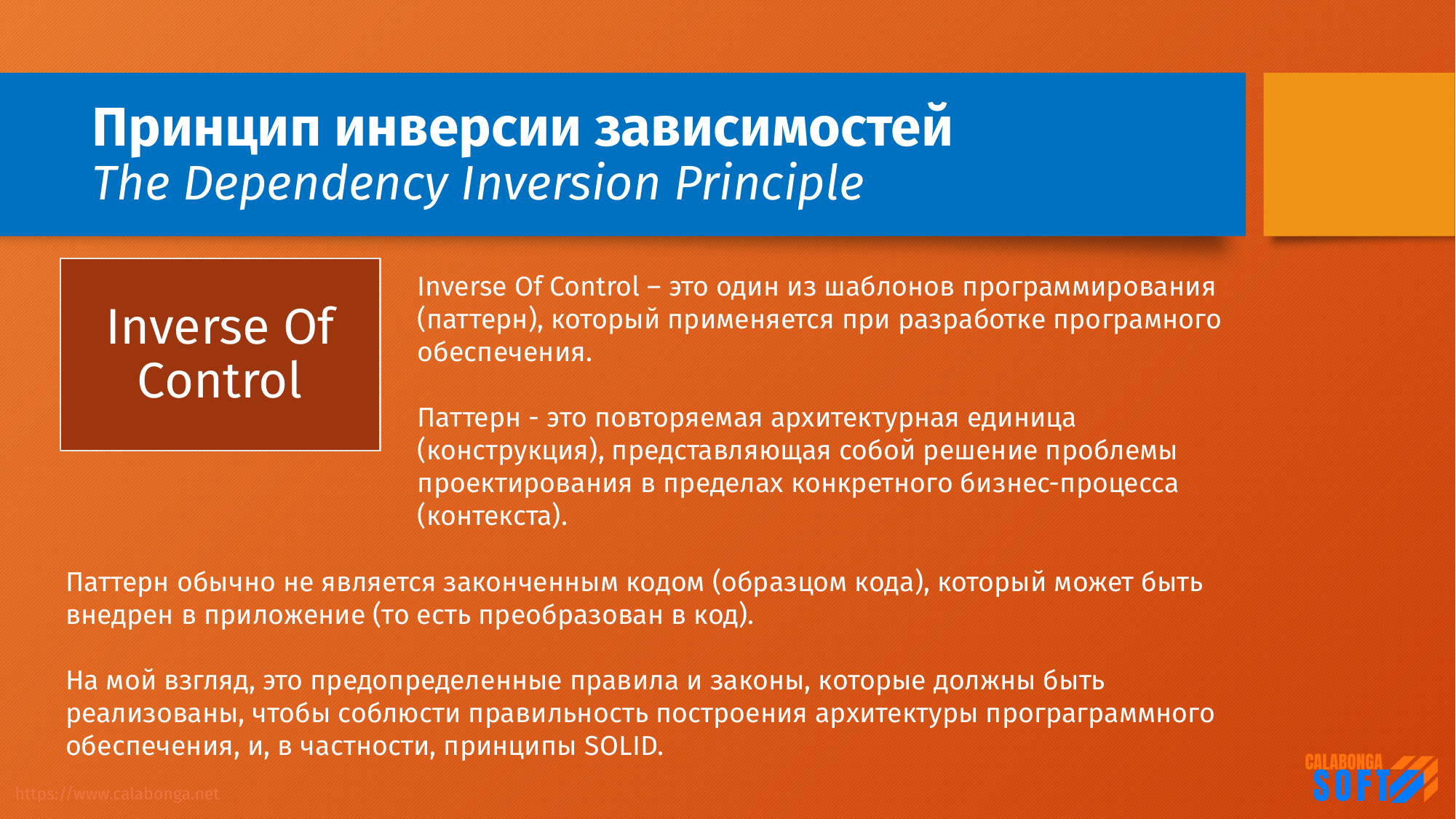

# Принцип инверсии зависимостей The Dependency Inversion Principle

Inverse Of Control
Inverse Of Control – это один из шаблонов программирования (паттерн), который применяется при разработке програмного обеспечения.

Паттерн - это повторяемая архитектурная единица (конструкция), представляющая собой решение проблемы проектирования в пределах конкретного бизнес-процесса (контекста).
Паттерн обычно не является законченным кодом (образцом кода), который может быть внедрен в приложение (то есть преобразован в код).

На мой взгляд, это предопределенные правила и законы, которые должны быть реализованы, чтобы соблюсти правильность построения архитектуры програграммного обеспечения, и, в частности, принципы SOLID.